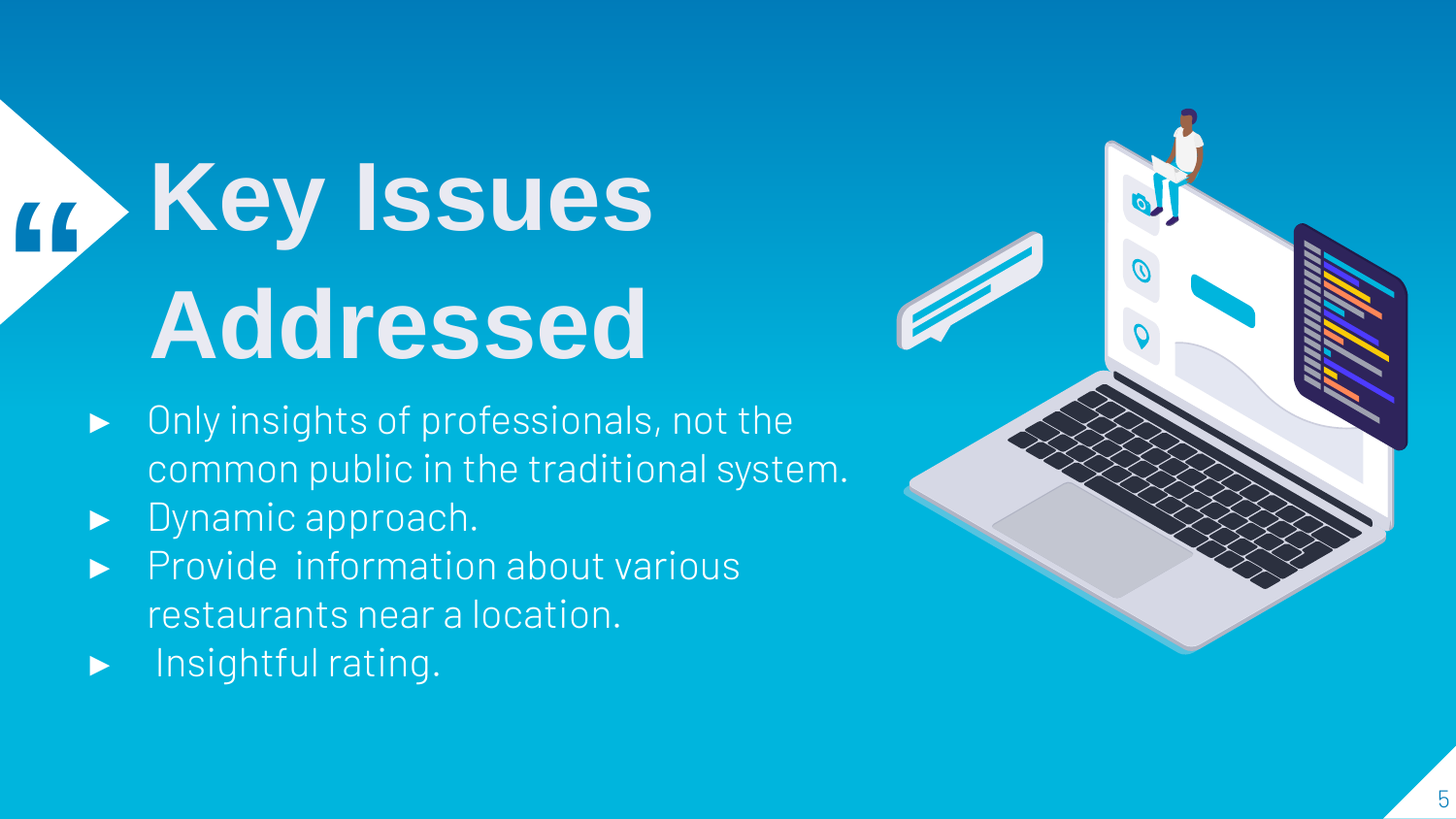

Key Issues Addressed

Only insights of professionals, not the common public in the traditional system.
Dynamic approach.
Provide  information about various restaurants near a location.
 Insightful rating.

5